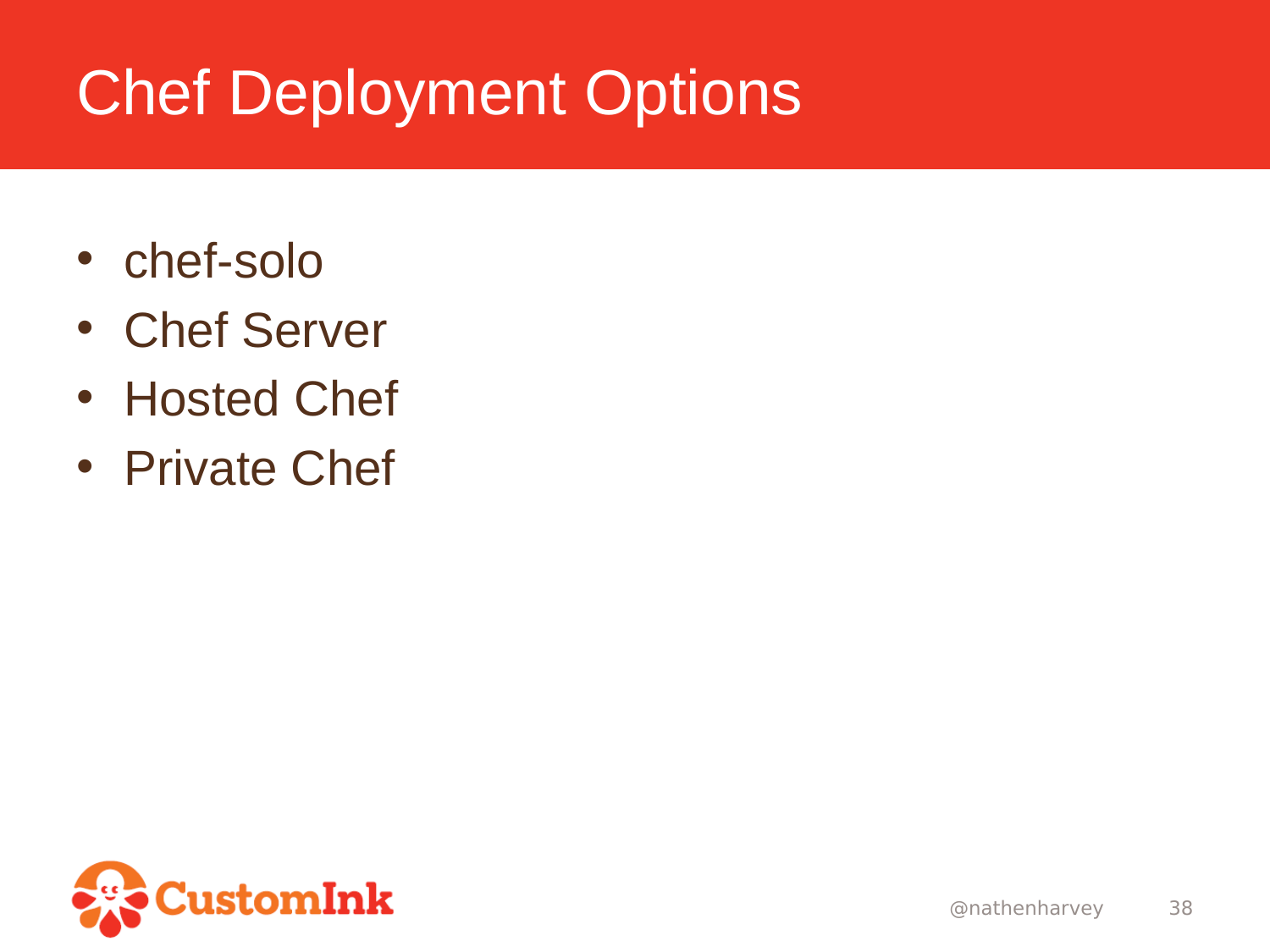

# Chef Deployment Options
chef-solo
Chef Server
Hosted Chef
Private Chef

@nathenharvey
38